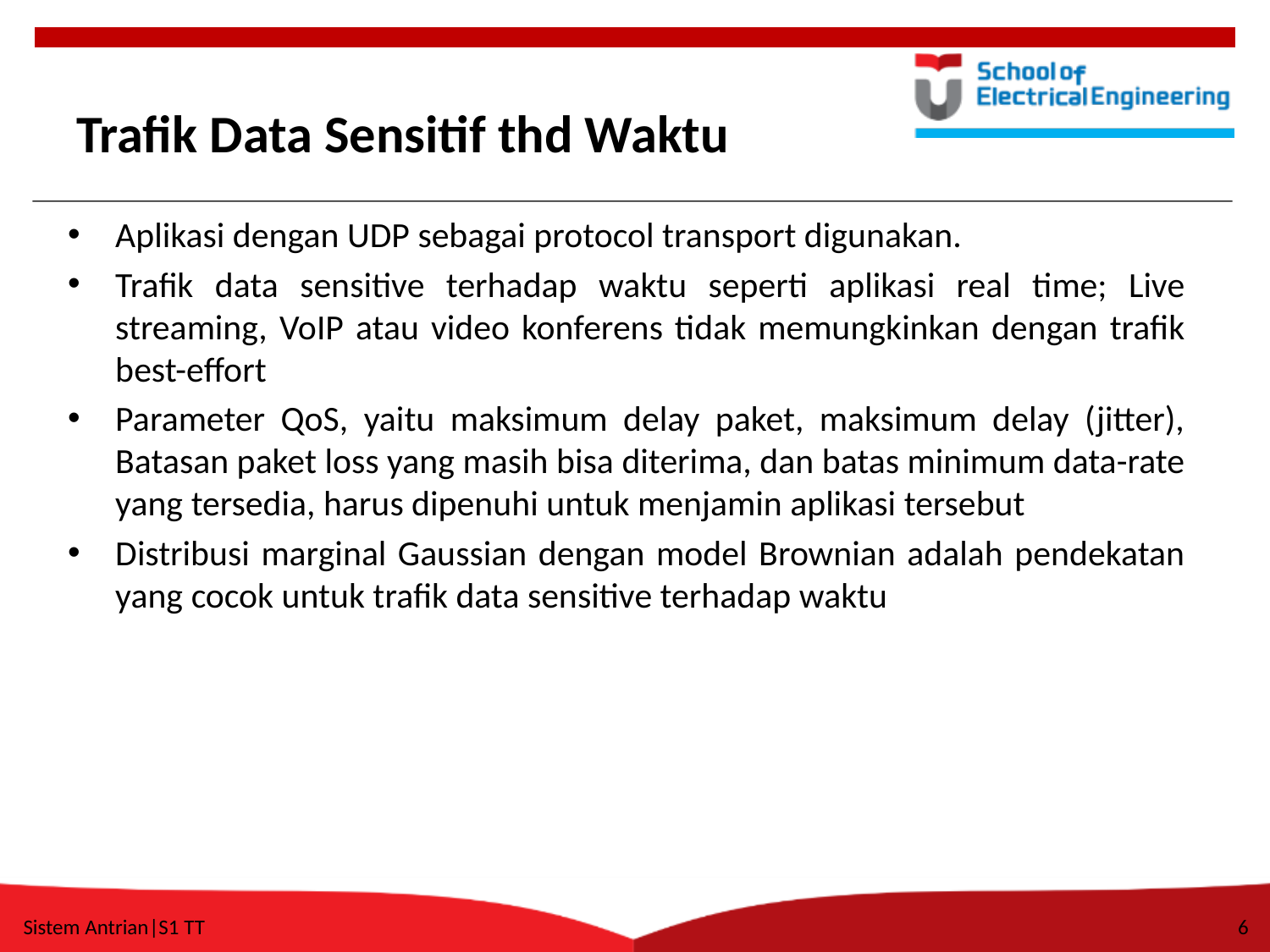

# Trafik Data Sensitif thd Waktu
Aplikasi dengan UDP sebagai protocol transport digunakan.
Trafik data sensitive terhadap waktu seperti aplikasi real time; Live streaming, VoIP atau video konferens tidak memungkinkan dengan trafik best-effort
Parameter QoS, yaitu maksimum delay paket, maksimum delay (jitter), Batasan paket loss yang masih bisa diterima, dan batas minimum data-rate yang tersedia, harus dipenuhi untuk menjamin aplikasi tersebut
Distribusi marginal Gaussian dengan model Brownian adalah pendekatan yang cocok untuk trafik data sensitive terhadap waktu

Sistem Antrian|S1 TT
6